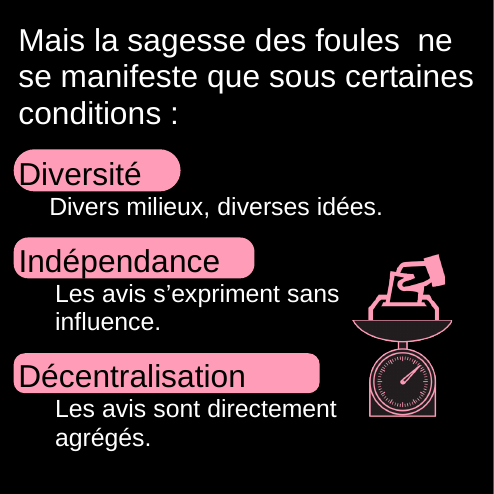

Mais la sagesse des foules  ne se manifeste que sous certaines conditions :

Diversité
Divers milieux, diverses idées.

Indépendance

Les avis s’expriment sans influence.

Décentralisation
Les avis sont directement agrégés.